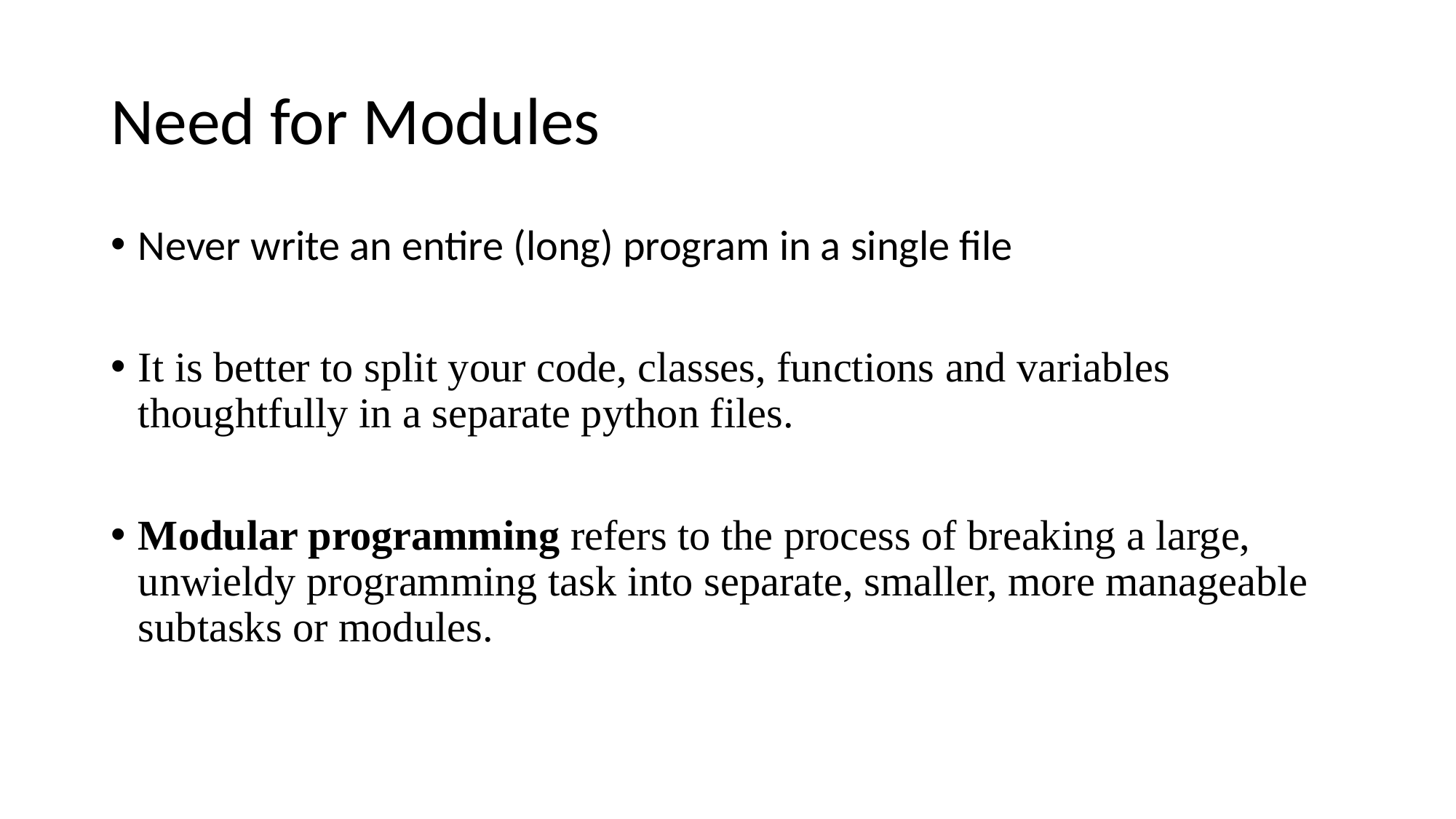

# Need for Modules
Never write an entire (long) program in a single file

It is better to split your code, classes, functions and variables thoughtfully in a separate python files.

Modular programming refers to the process of breaking a large, unwieldy programming task into separate, smaller, more manageable subtasks or modules.